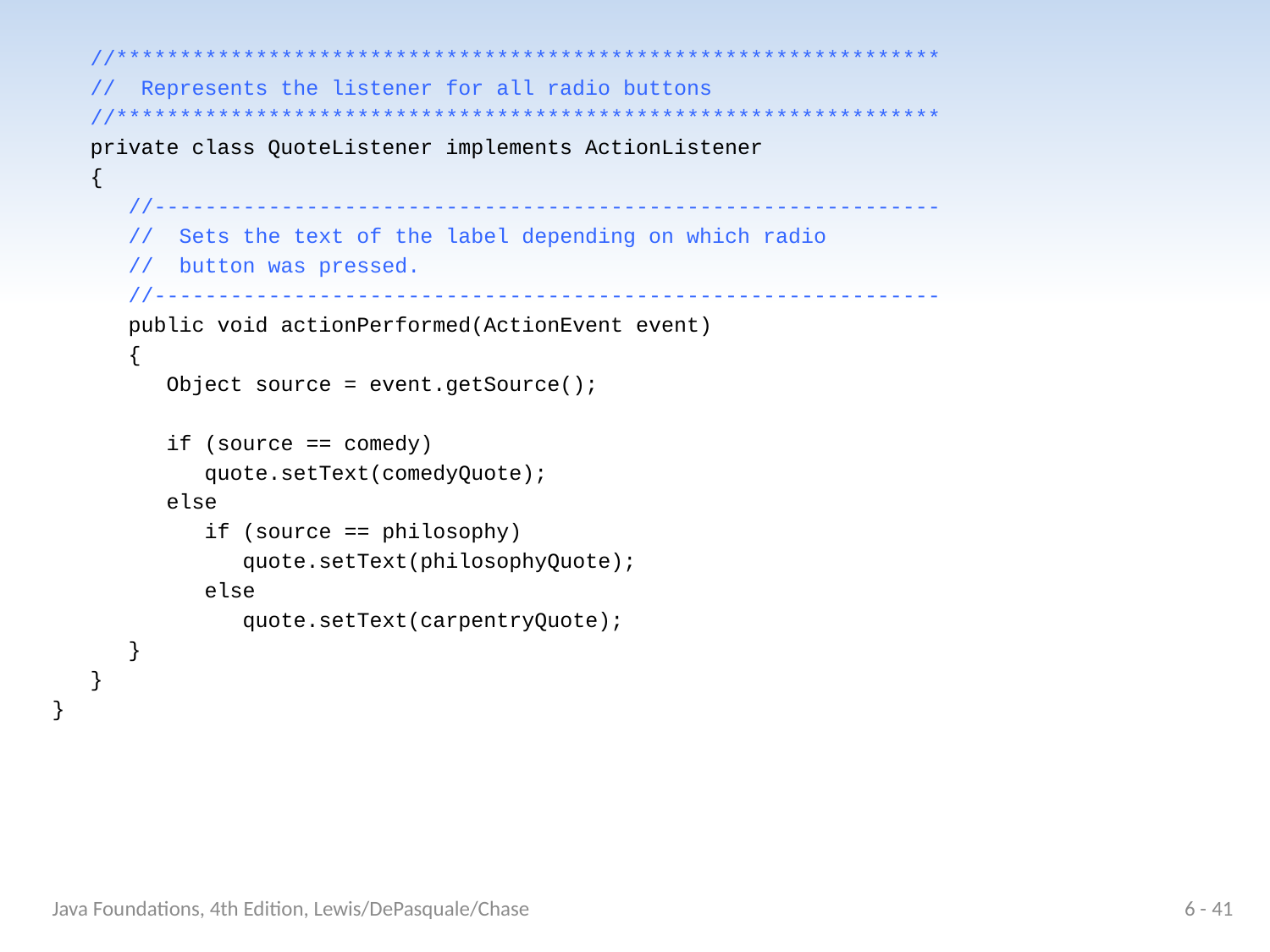

//*****************************************************************
   //  Represents the listener for all radio buttons
   //*****************************************************************
   private class QuoteListener implements ActionListener
   {
      //--------------------------------------------------------------
      //  Sets the text of the label depending on which radio
      //  button was pressed.
      //--------------------------------------------------------------
      public void actionPerformed(ActionEvent event)
      {
         Object source = event.getSource();

         if (source == comedy)
            quote.setText(comedyQuote);
         else
            if (source == philosophy)
               quote.setText(philosophyQuote);
            else
               quote.setText(carpentryQuote);
      }
   }
}

Java Foundations, 4th Edition, Lewis/DePasquale/Chase
6 - 41